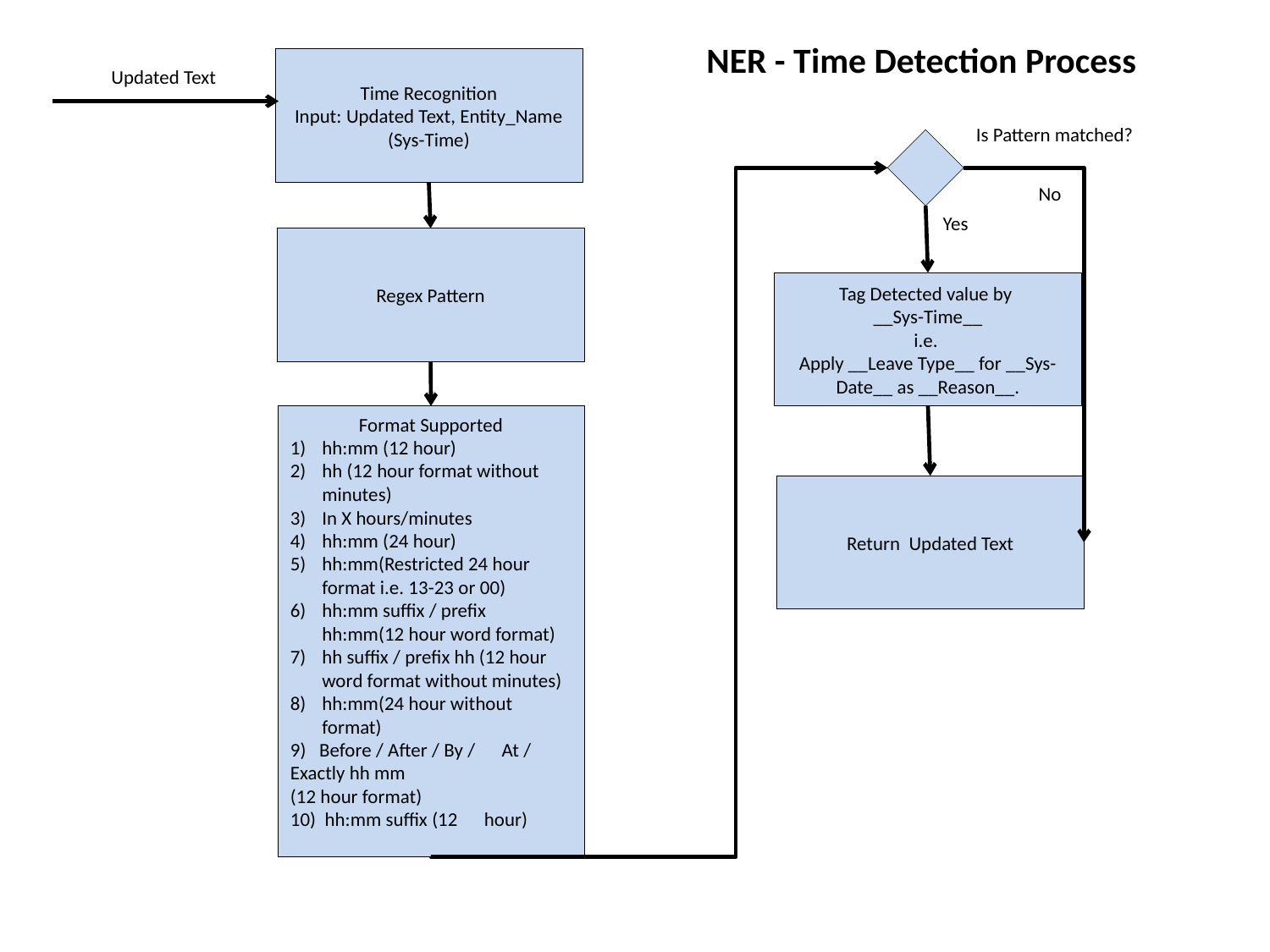

NER - Time Detection Process
Time Recognition
Input: Updated Text, Entity_Name (Sys-Time)
Updated Text
Is Pattern matched?

No
Yes
Regex Pattern
Tag Detected value by
__Sys-Time__
i.e.
Apply __Leave Type__ for __Sys-Date__ as __Reason__.
Format Supported
hh:mm (12 hour)
hh (12 hour format without minutes)
In X hours/minutes
hh:mm (24 hour)
hh:mm(Restricted 24 hour format i.e. 13-23 or 00)
hh:mm suffix / prefix hh:mm(12 hour word format)
hh suffix / prefix hh (12 hour word format without minutes)
hh:mm(24 hour without format)
9)   Before / After / By /      At / Exactly hh mm
(12 hour format)
10)  hh:mm suffix (12      hour)

Return  Updated Text